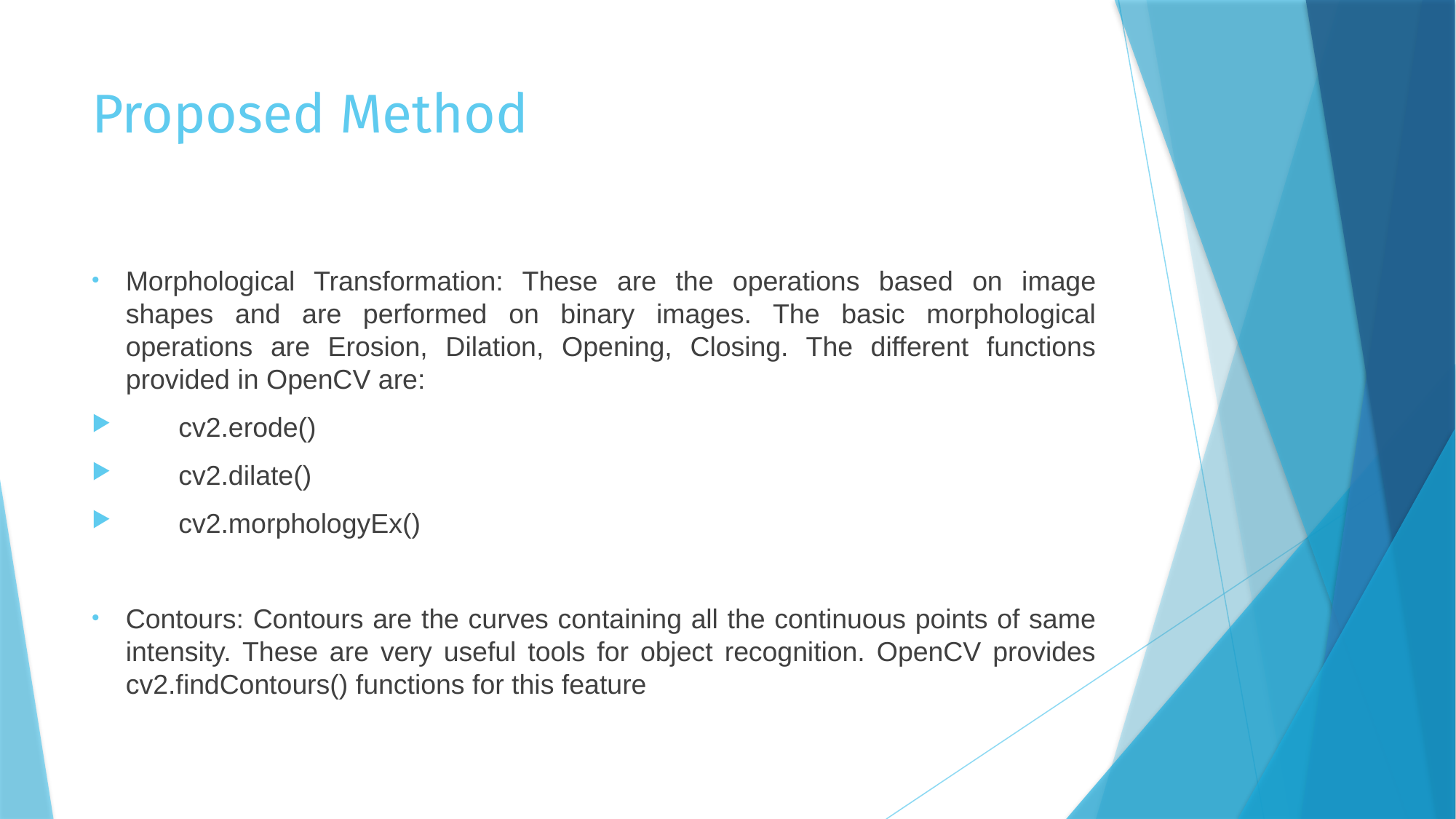

# Proposed Method
Morphological Transformation: These are the operations based on image shapes and are performed on binary images. The basic morphological operations are Erosion, Dilation, Opening, Closing. The different functions provided in OpenCV are:
      cv2.erode()
      cv2.dilate()
      cv2.morphologyEx()

Contours: Contours are the curves containing all the continuous points of same intensity. These are very useful tools for object recognition. OpenCV provides cv2.findContours() functions for this feature